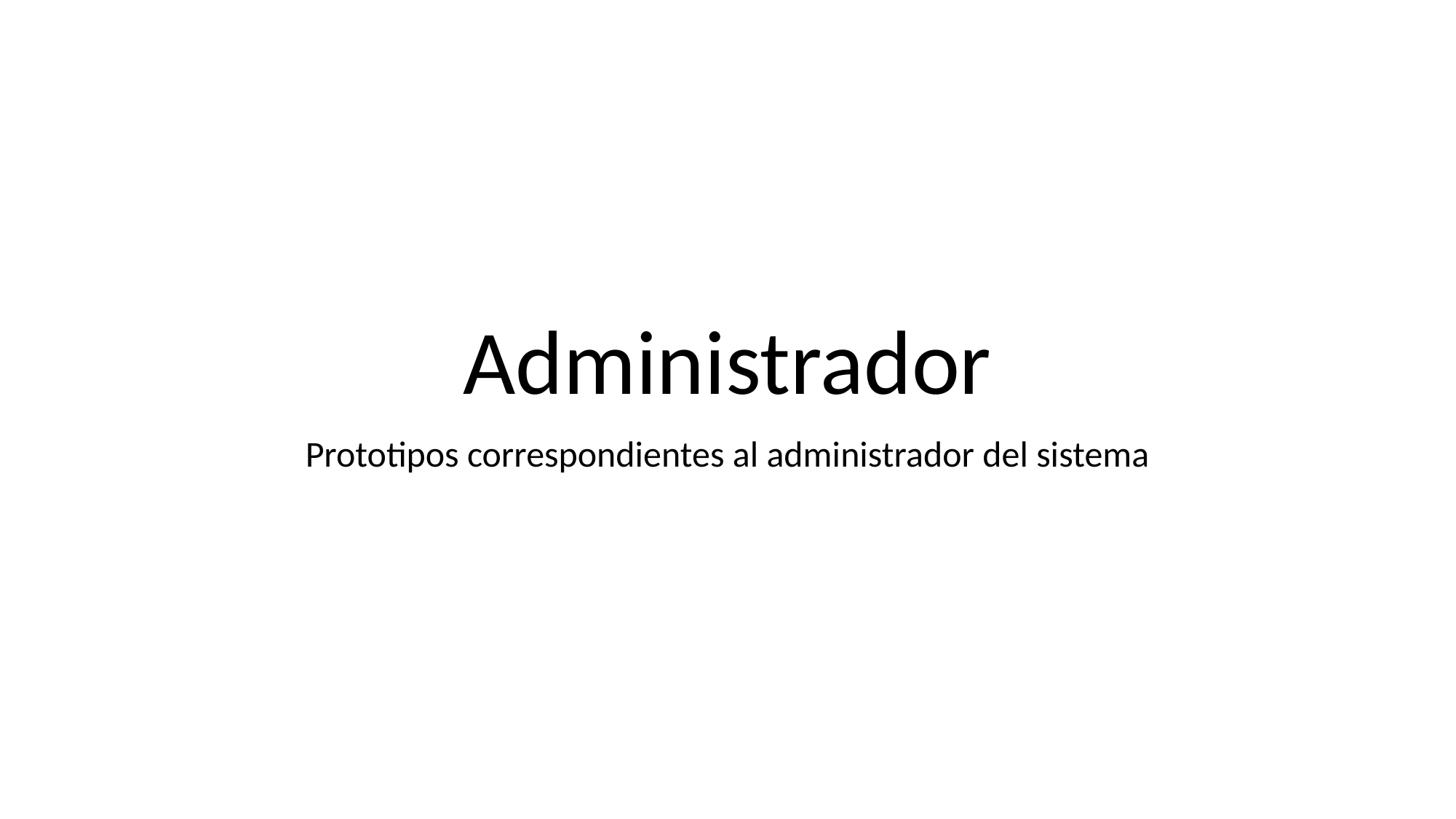

# Administrador
Prototipos correspondientes al administrador del sistema